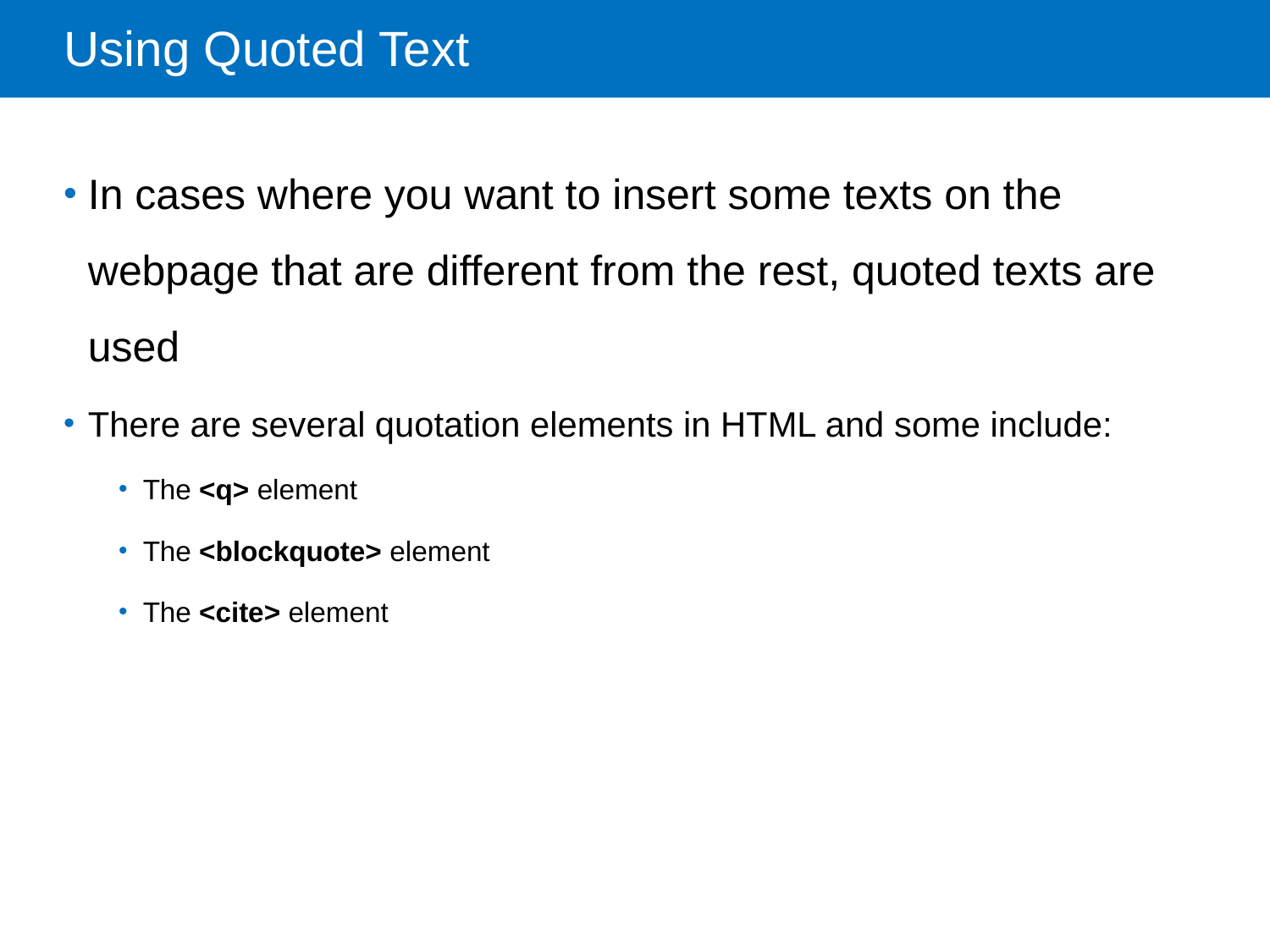

# Using Quoted Text
In cases where you want to insert some texts on the webpage that are different from the rest, quoted texts are used
There are several quotation elements in HTML and some include:
The <q> element
The <blockquote> element
The <cite> element